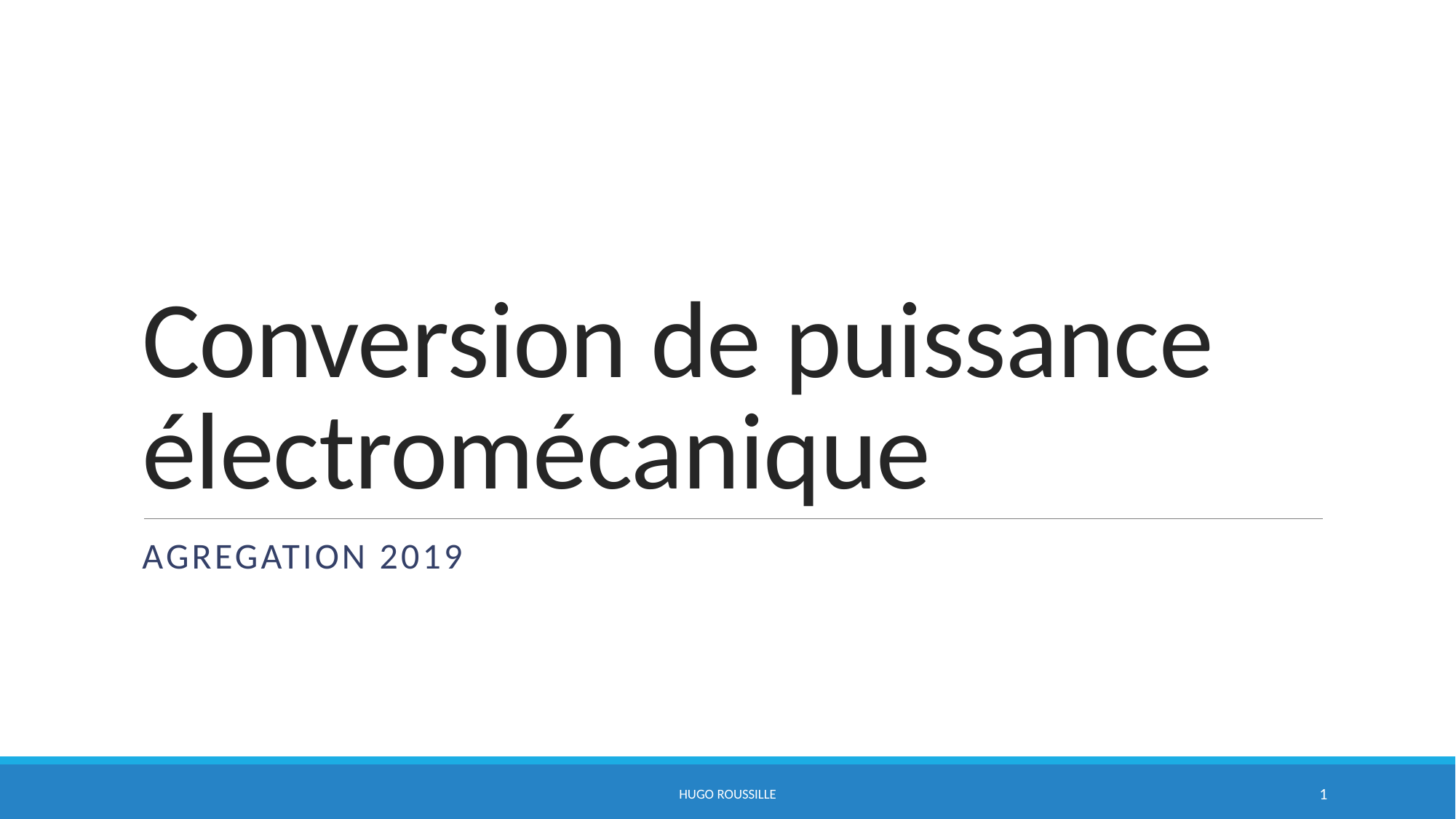

# Conversion de puissance électromécanique
AGREGATION 2019
HUGO ROUSSILLE
1